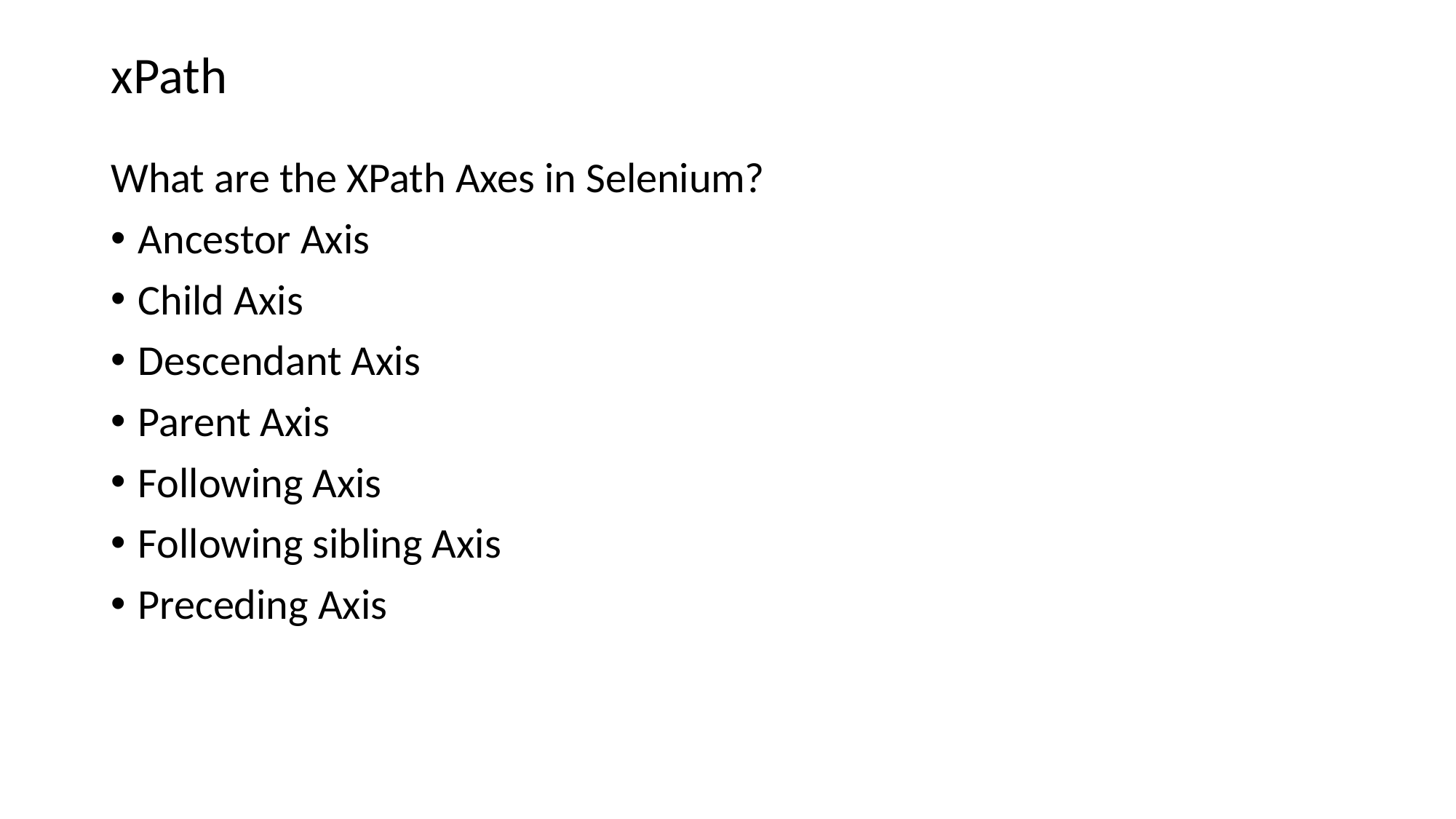

# xPath
What are the XPath Axes in Selenium?
Ancestor Axis
Child Axis
Descendant Axis
Parent Axis
Following Axis
Following sibling Axis
Preceding Axis